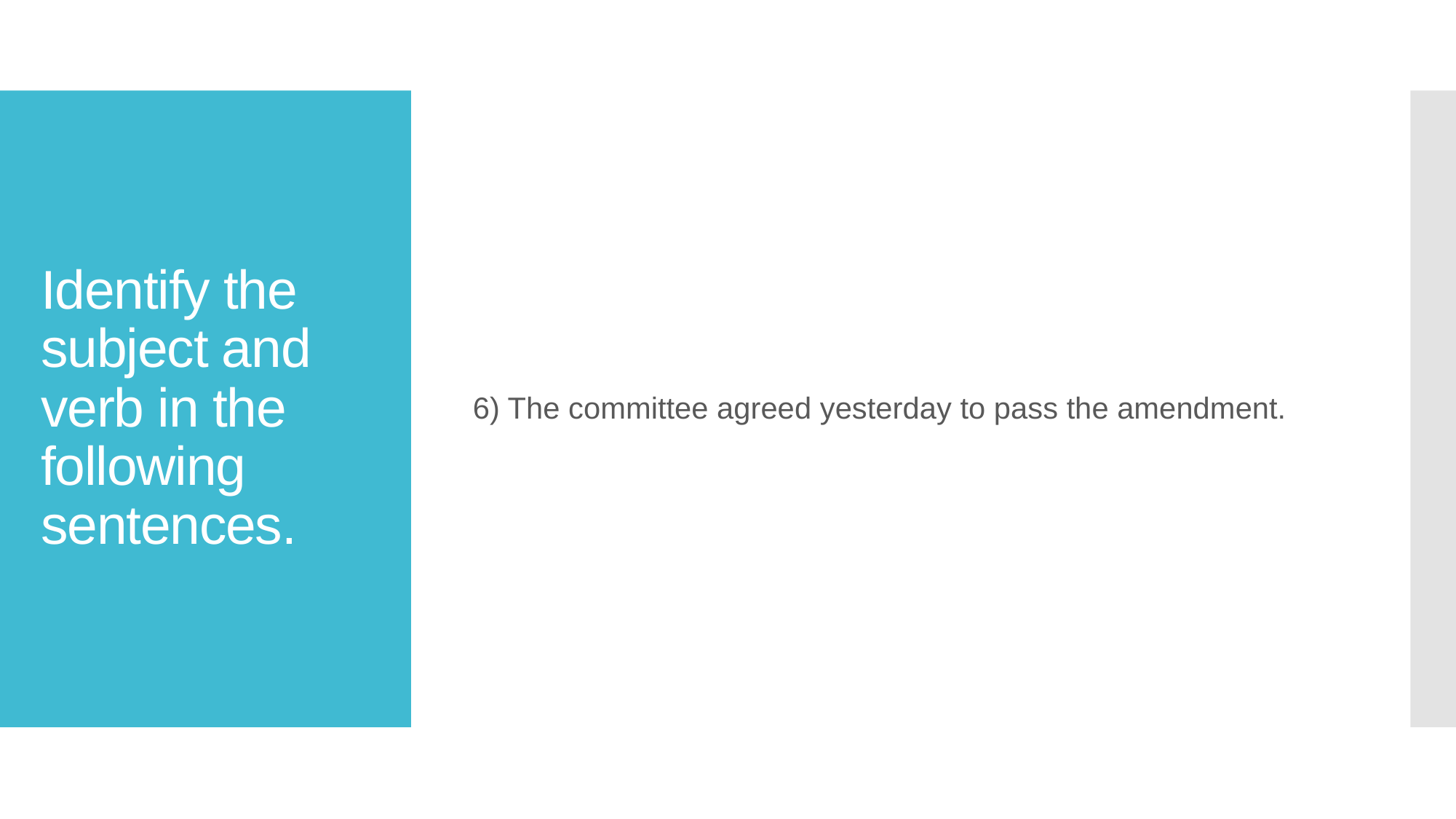

6) The committee agreed yesterday to pass the amendment.
# Identify the subject and verb in the following sentences.